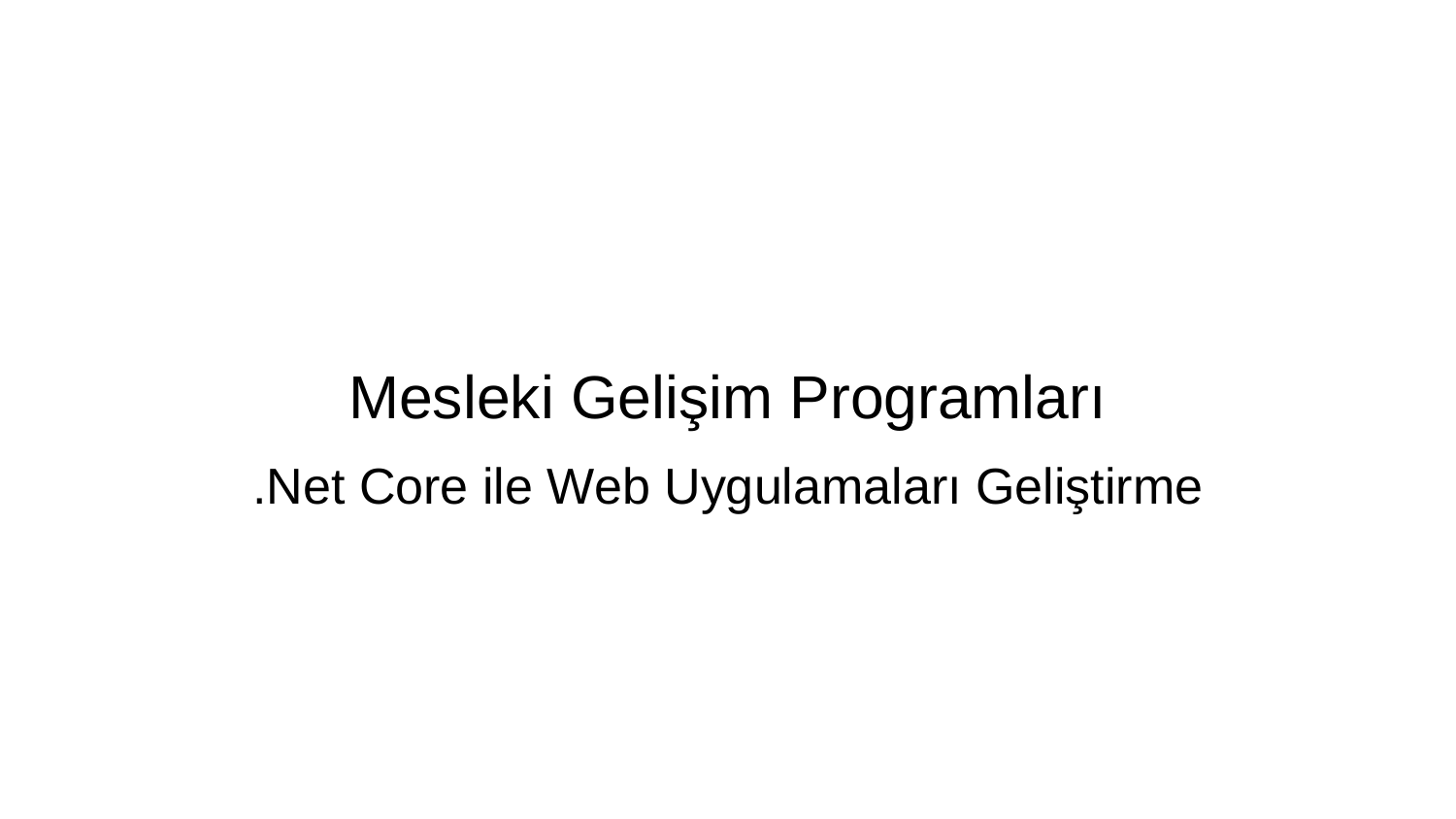

# Mesleki Gelişim Programları
.Net Core ile Web Uygulamaları Geliştirme